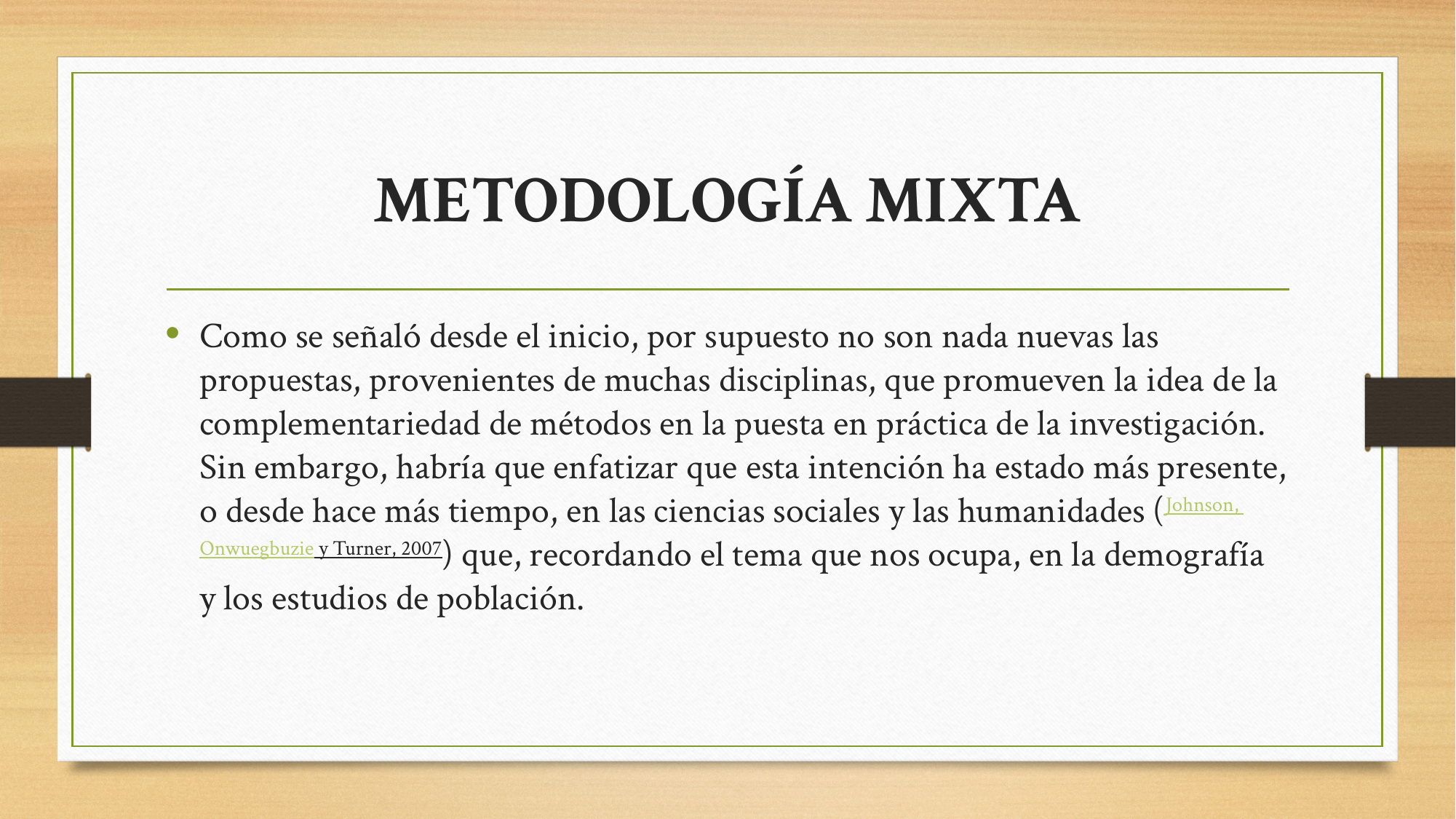

# METODOLOGÍA MIXTA
Como se señaló desde el inicio, por supuesto no son nada nuevas las propuestas, provenientes de muchas disciplinas, que promueven la idea de la complementariedad de métodos en la puesta en práctica de la investigación. Sin embargo, habría que enfatizar que esta intención ha estado más presente, o desde hace más tiempo, en las ciencias sociales y las humanidades (Johnson, Onwuegbuzie y Turner, 2007) que, recordando el tema que nos ocupa, en la demografía y los estudios de población.